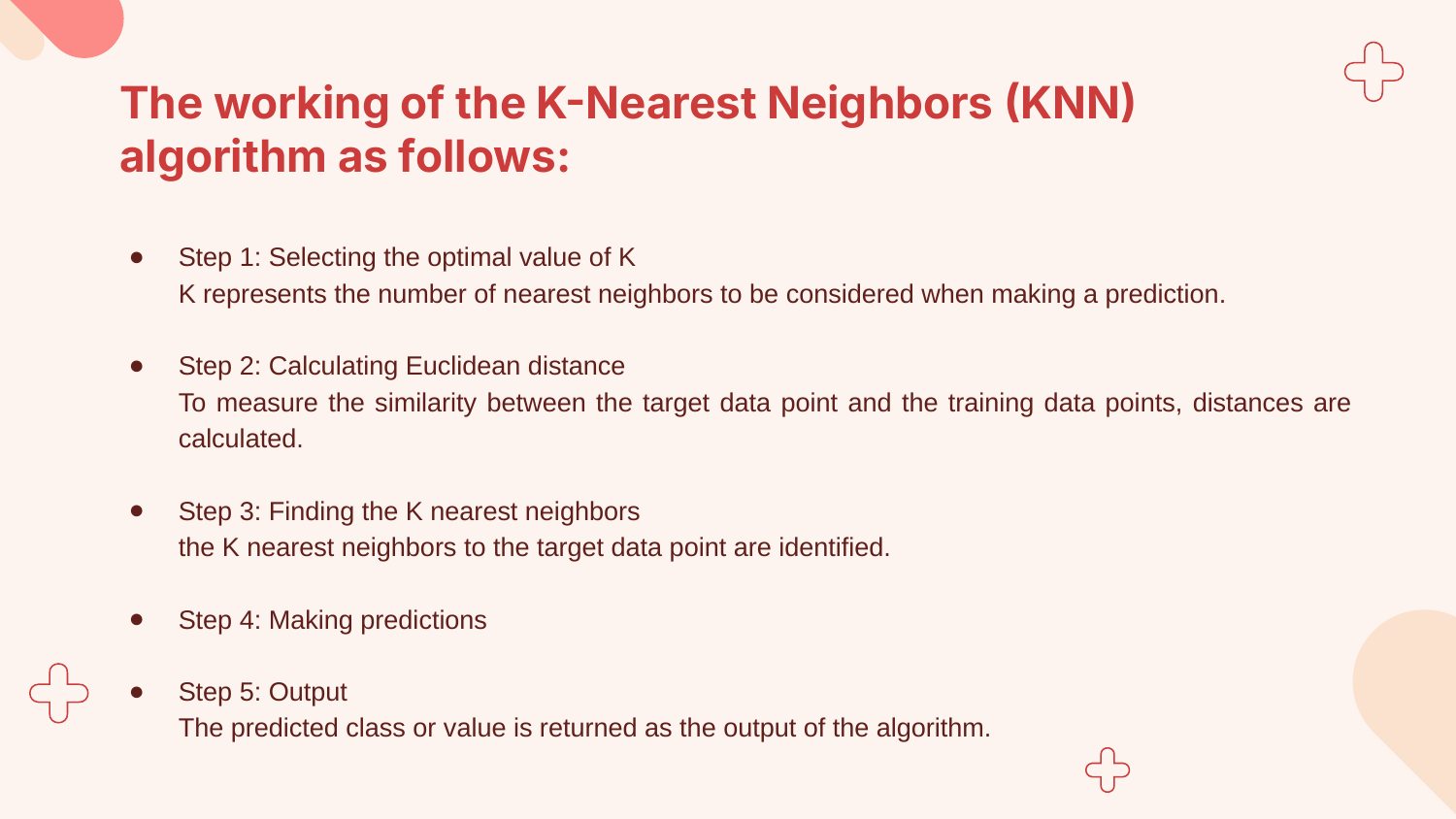

# The working of the K-Nearest Neighbors (KNN) algorithm as follows:
Step 1: Selecting the optimal value of K
K represents the number of nearest neighbors to be considered when making a prediction.

Step 2: Calculating Euclidean distance
To measure the similarity between the target data point and the training data points, distances are calculated.

Step 3: Finding the K nearest neighbors
the K nearest neighbors to the target data point are identified.

Step 4: Making predictions

Step 5: Output
The predicted class or value is returned as the output of the algorithm.